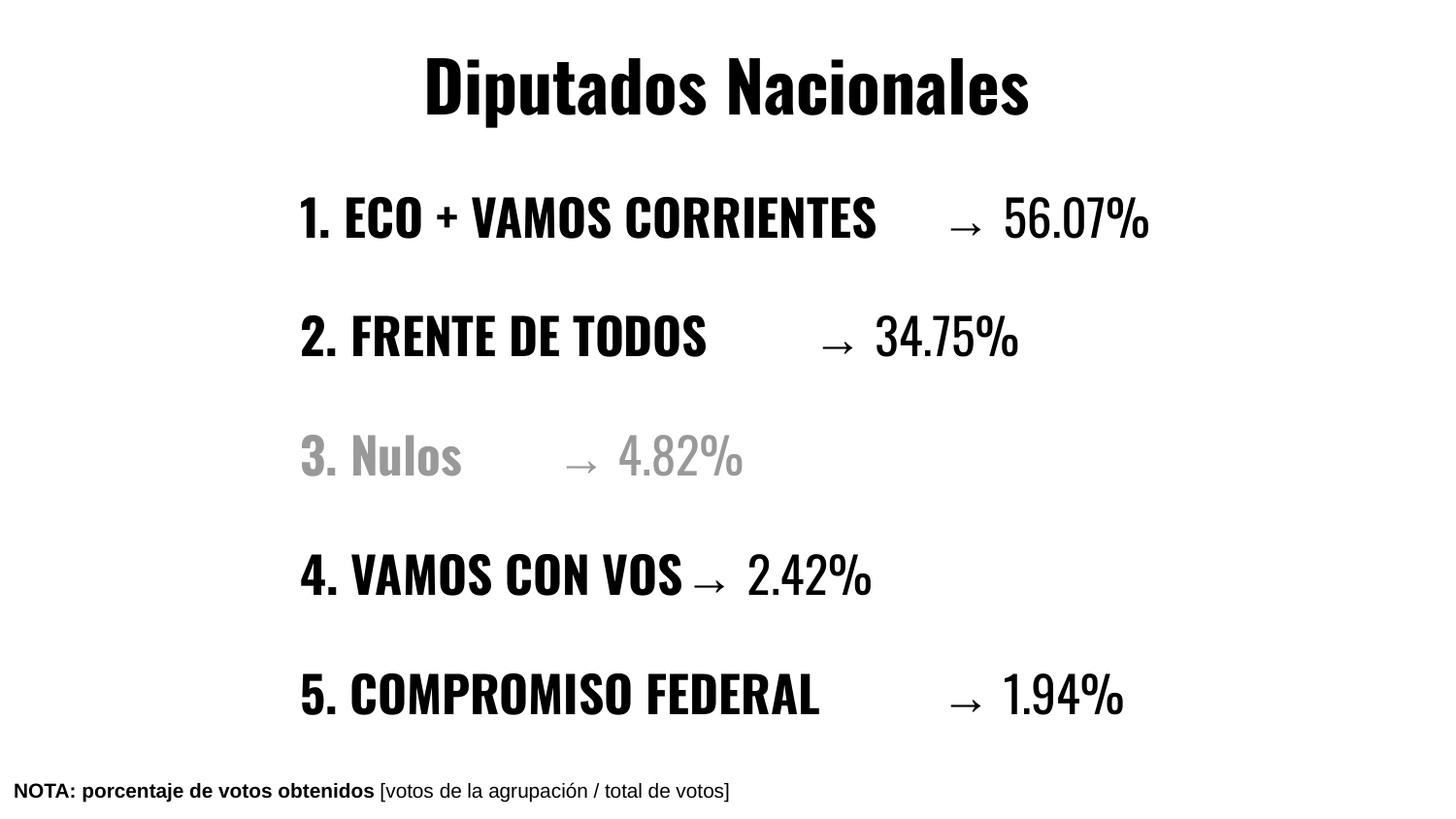

# Diputados Nacionales

1. ECO + VAMOS CORRIENTES	→ 56.07%

2. FRENTE DE TODOS		→ 34.75%
3. Nulos				→ 4.82%

4. VAMOS CON VOS		→ 2.42%

5. COMPROMISO FEDERAL	→ 1.94%
NOTA: porcentaje de votos obtenidos [votos de la agrupación / total de votos]